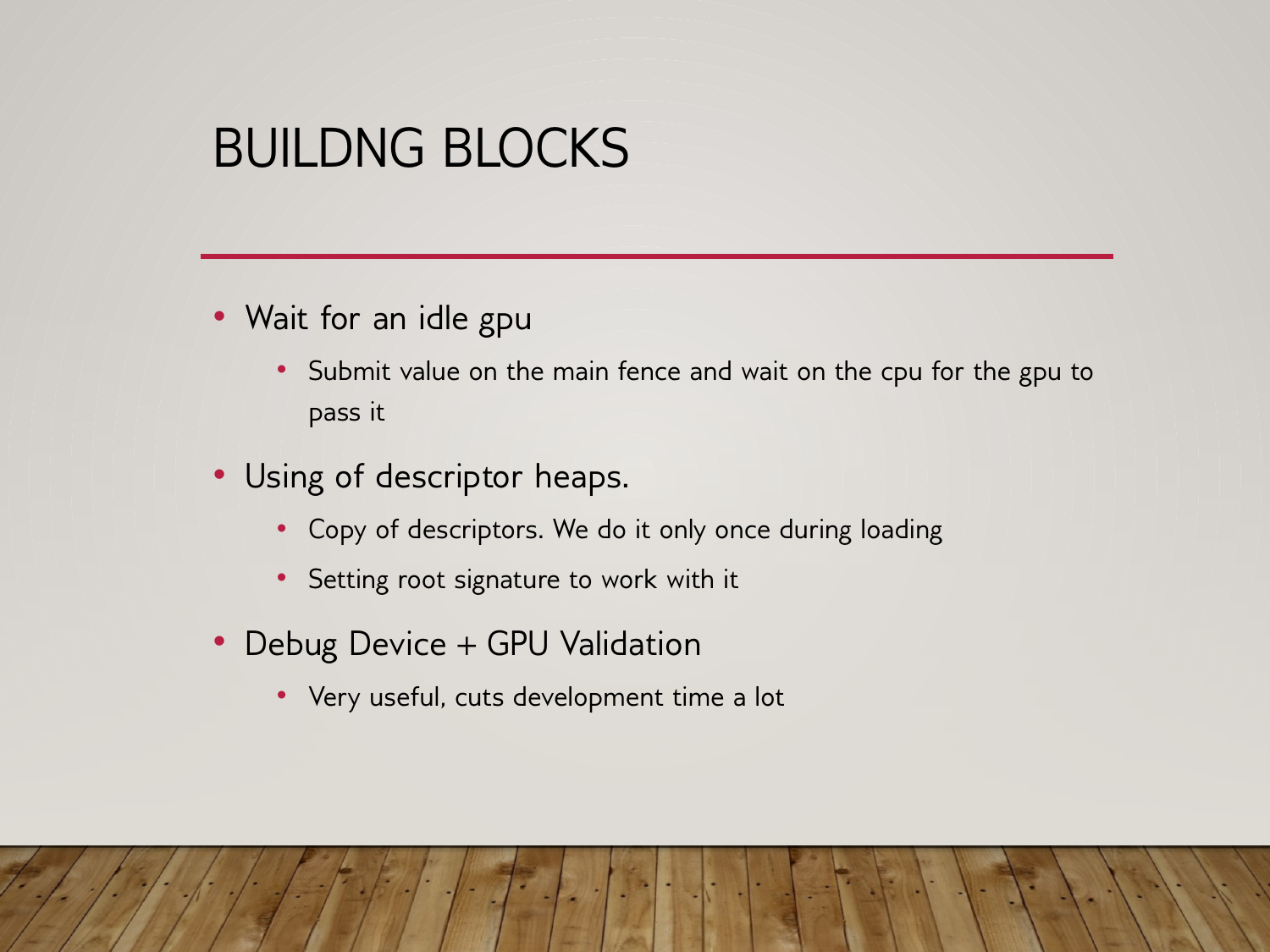

# BUILDNG BLOCKS
Wait for an idle gpu
Submit value on the main fence and wait on the cpu for the gpu to pass it
Using of descriptor heaps.
Copy of descriptors. We do it only once during loading
Setting root signature to work with it
Debug Device + GPU Validation
Very useful, cuts development time a lot